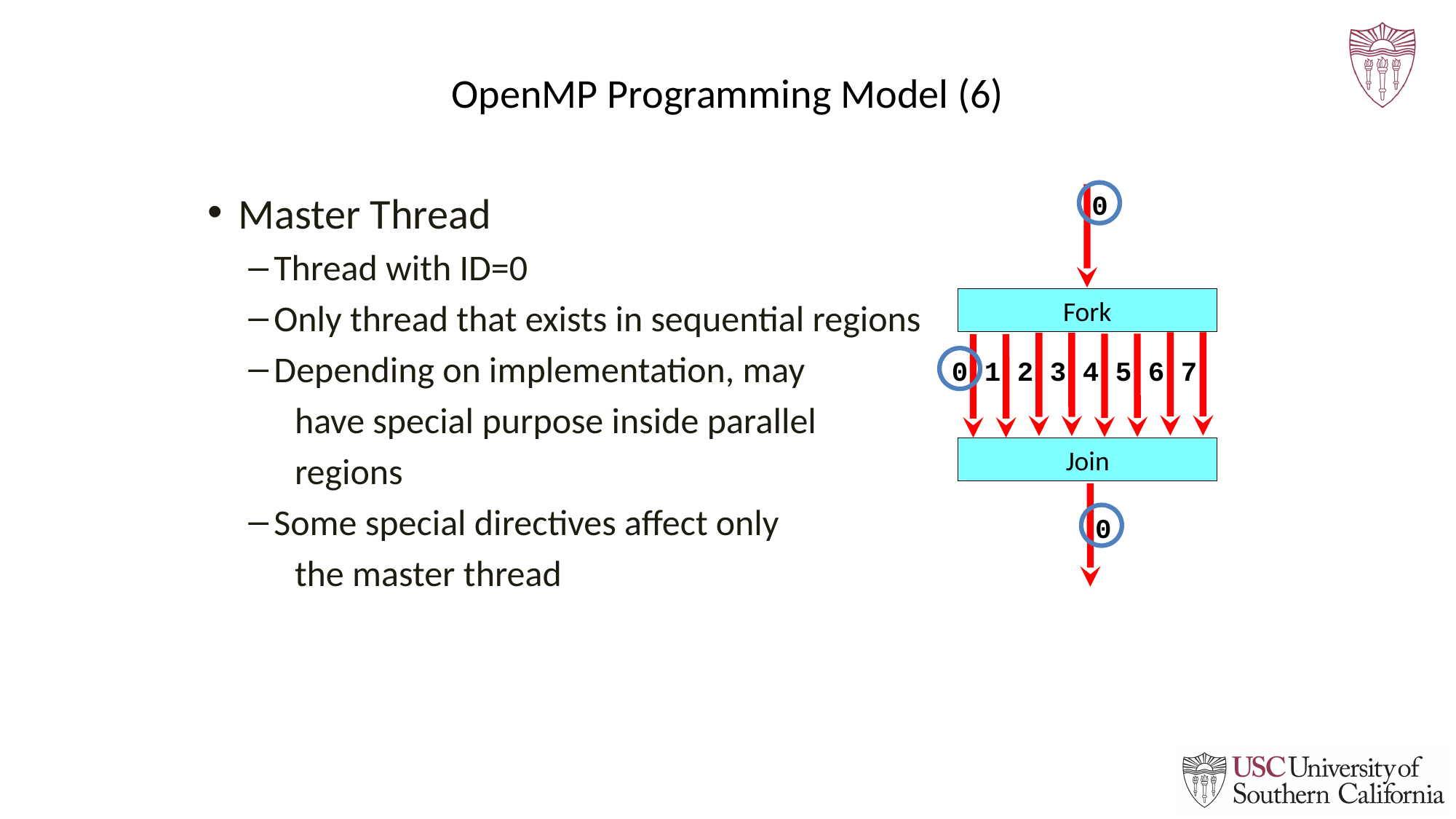

# OpenMP Programming Model (6)
Master Thread
Thread with ID=0
Only thread that exists in sequential regions
Depending on implementation, may
    have special purpose inside parallel
    regions
Some special directives affect only
    the master thread
0
 0 1 2 3 4 5 6 7
0

Fork

Join